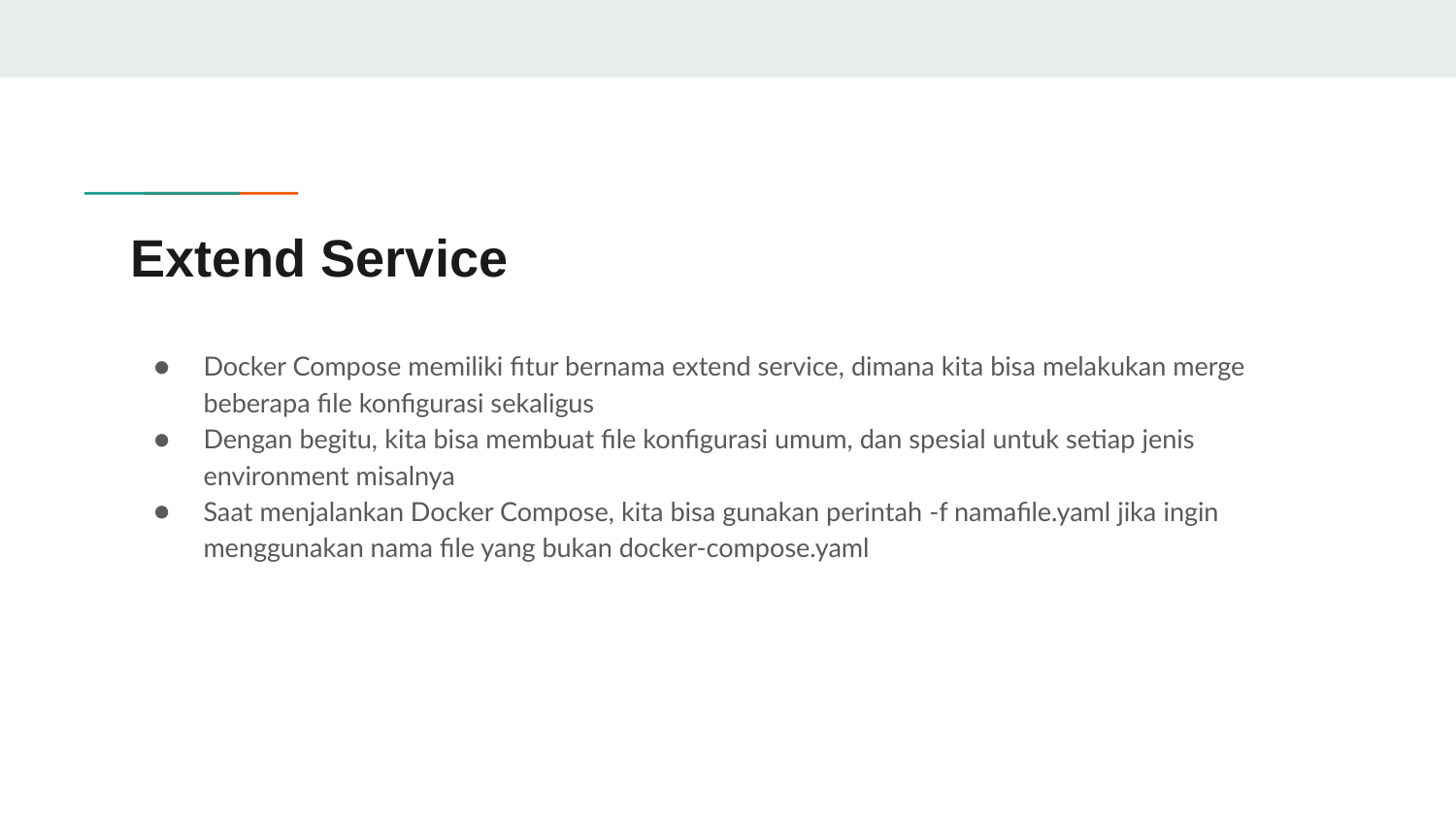

# Extend Service
Docker Compose memiliki fitur bernama extend service, dimana kita bisa melakukan merge beberapa file konfigurasi sekaligus
Dengan begitu, kita bisa membuat file konfigurasi umum, dan spesial untuk setiap jenis environment misalnya
Saat menjalankan Docker Compose, kita bisa gunakan perintah -f namafile.yaml jika ingin menggunakan nama file yang bukan docker-compose.yaml